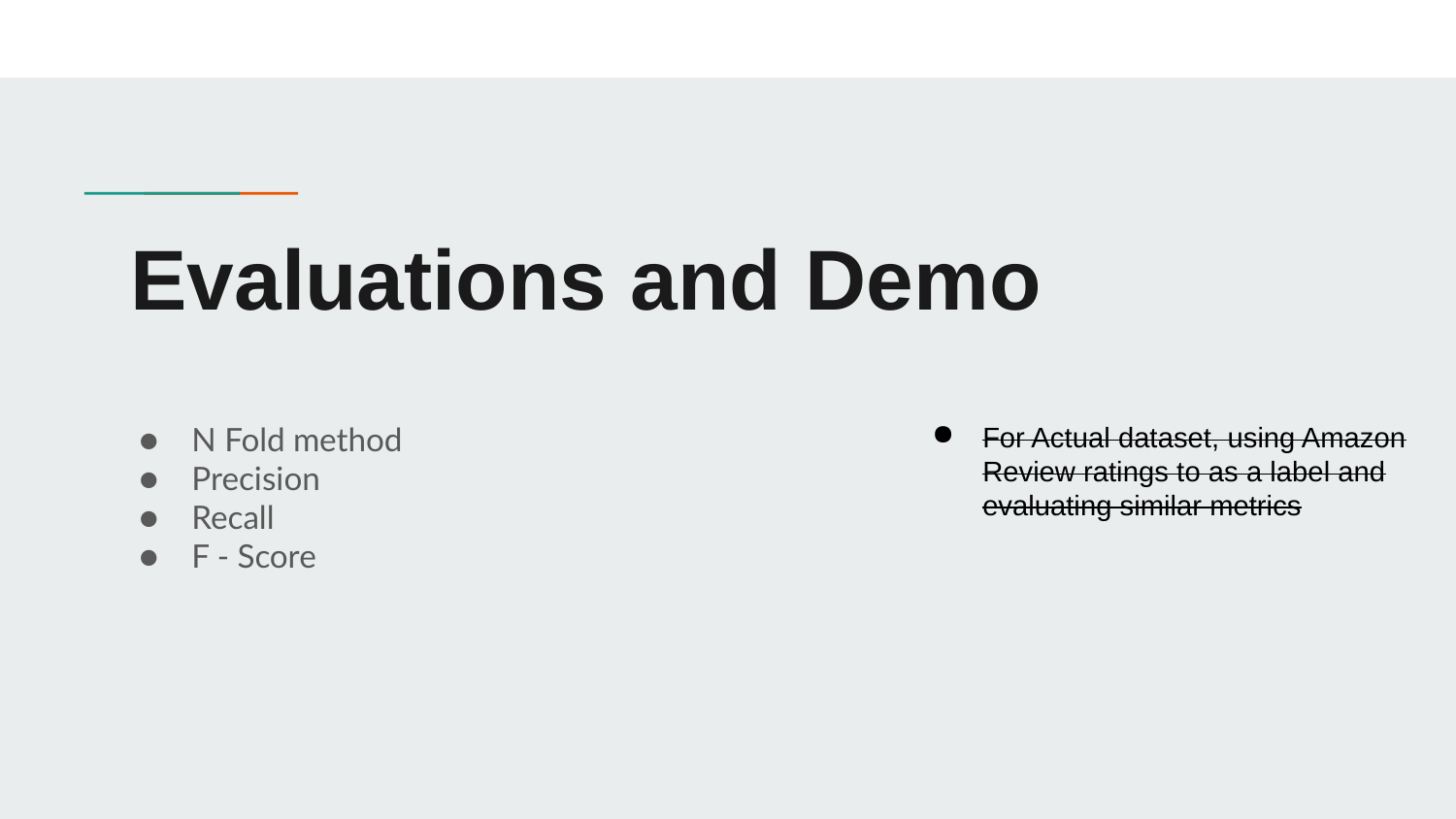

# Evaluations and Demo
N Fold method
Precision
Recall
F - Score
For Actual dataset, using Amazon Review ratings to as a label and evaluating similar metrics